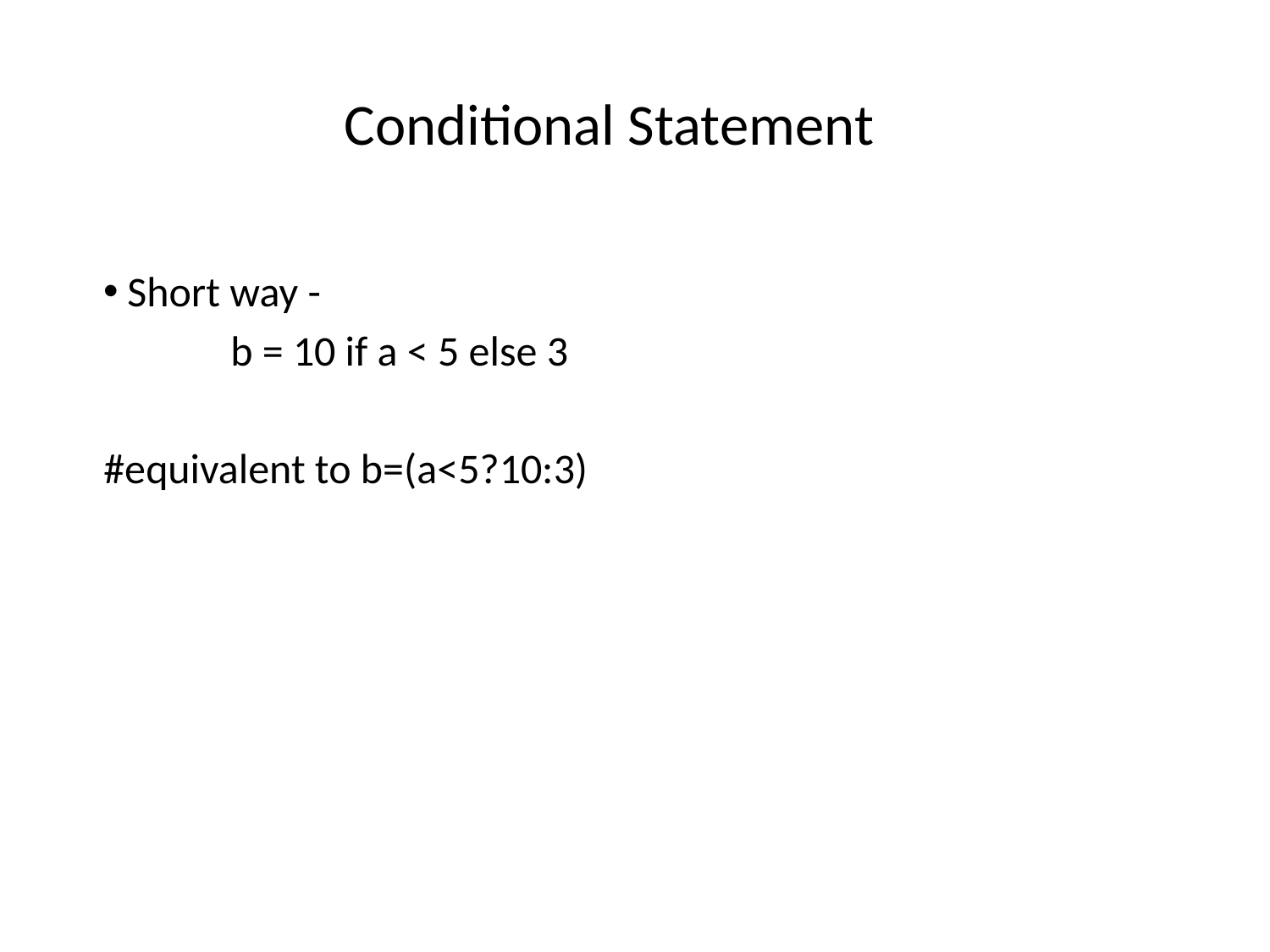

# Conditional Statement

Short way -
	b = 10 if a < 5 else 3

#equivalent to b=(a<5?10:3)